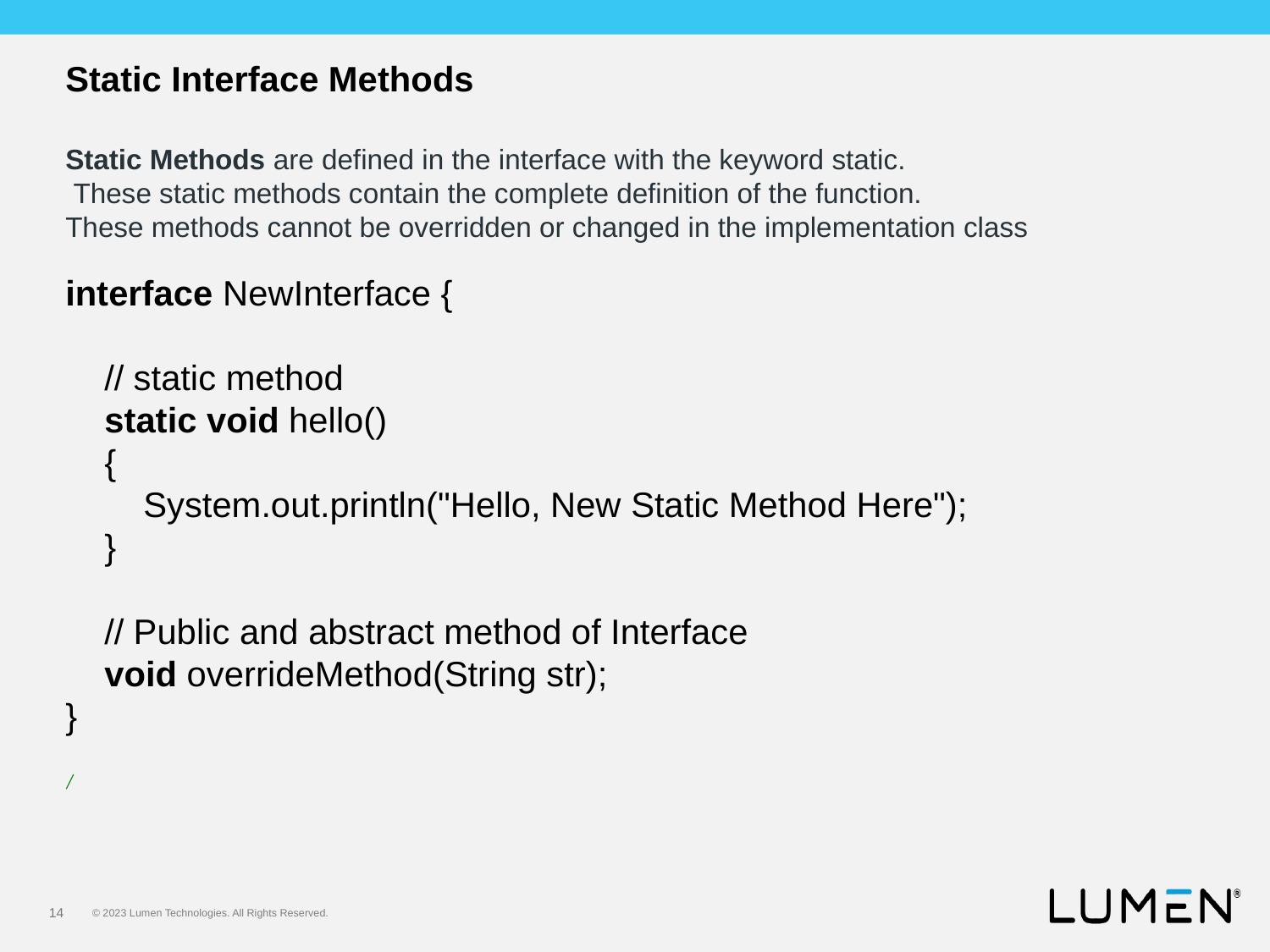

Static Interface Methods

Static Methods are defined in the interface with the keyword static.
 These static methods contain the complete definition of the function.
These methods cannot be overridden or changed in the implementation class

interface NewInterface {

    // static method
    static void hello()
    {
        System.out.println("Hello, New Static Method Here");
    }

    // Public and abstract method of Interface
    void overrideMethod(String str);
}

/